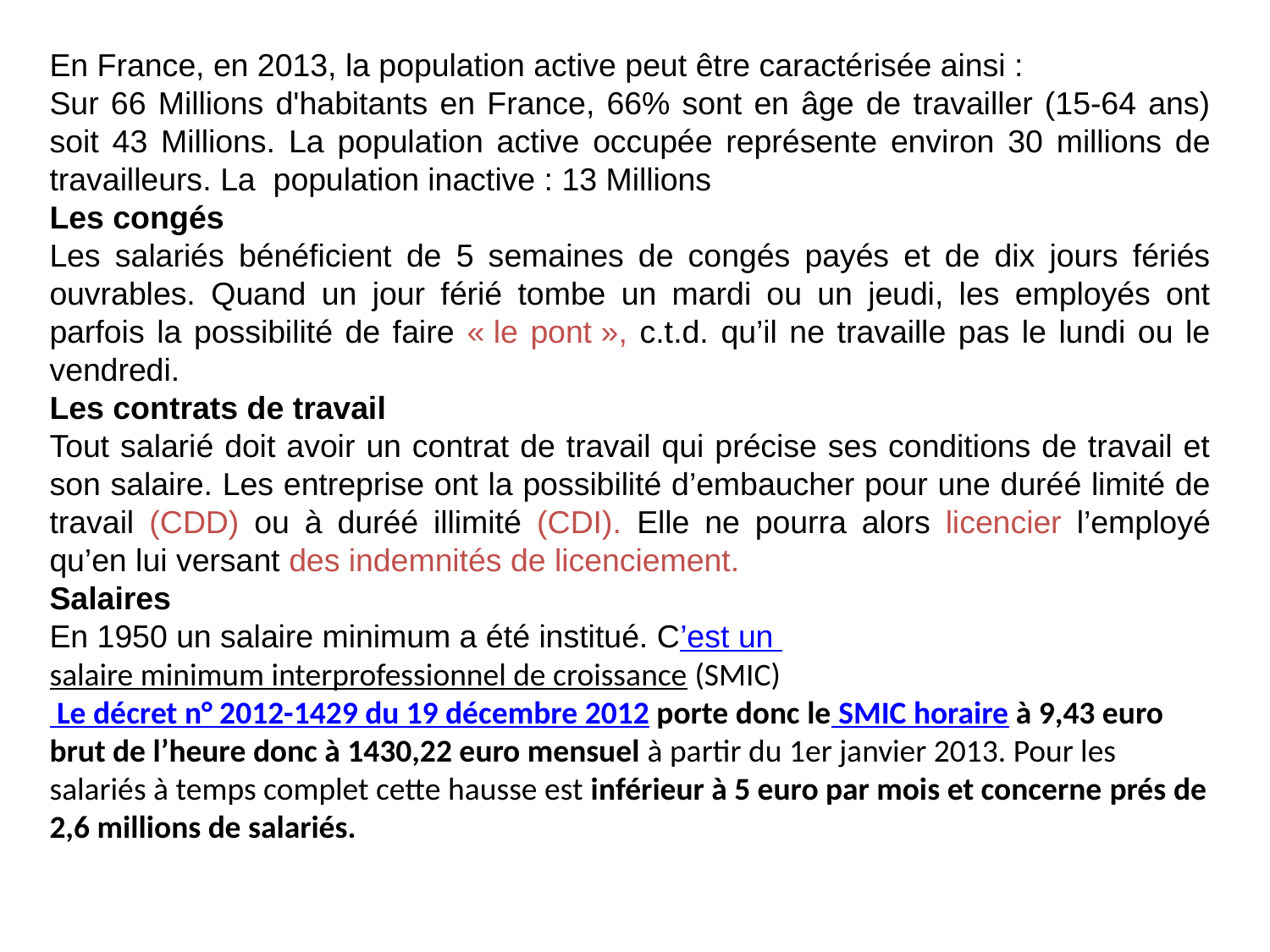

En France, en 2013, la population active peut être caractérisée ainsi :
Sur 66 Millions d'habitants en France, 66% sont en âge de travailler (15-64 ans) soit 43 Millions. La population active occupée représente environ 30 millions de travailleurs. La  population inactive : 13 Millions
Les congés
Les salariés bénéficient de 5 semaines de congés payés et de dix jours fériés ouvrables. Quand un jour férié tombe un mardi ou un jeudi, les employés ont parfois la possibilité de faire « le pont », c.t.d. qu’il ne travaille pas le lundi ou le vendredi.
Les contrats de travail
Tout salarié doit avoir un contrat de travail qui précise ses conditions de travail et son salaire. Les entreprise ont la possibilité d’embaucher pour une duréé limité de travail (CDD) ou à duréé illimité (CDI). Elle ne pourra alors licencier l’employé qu’en lui versant des indemnités de licenciement.
Salaires
En 1950 un salaire minimum a été institué. C’est un salaire minimum interprofessionnel de croissance (SMIC) Le décret n° 2012-1429 du 19 décembre 2012 porte donc le SMIC horaire à 9,43 euro brut de l’heure donc à 1430,22 euro mensuel à partir du 1er janvier 2013. Pour les salariés à temps complet cette hausse est inférieur à 5 euro par mois et concerne prés de 2,6 millions de salariés.